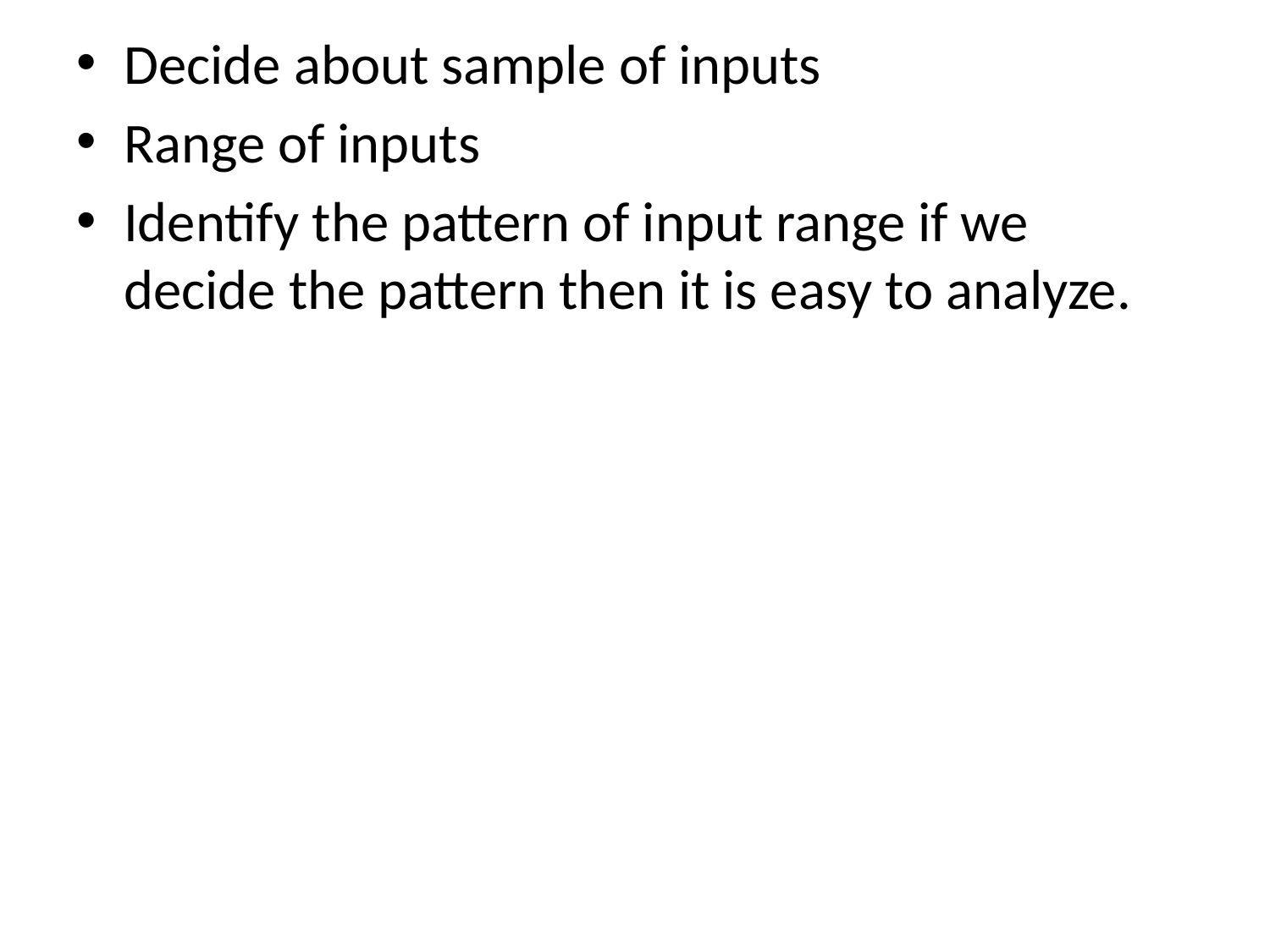

Decide about sample of inputs
Range of inputs
Identify the pattern of input range if we decide the pattern then it is easy to analyze.